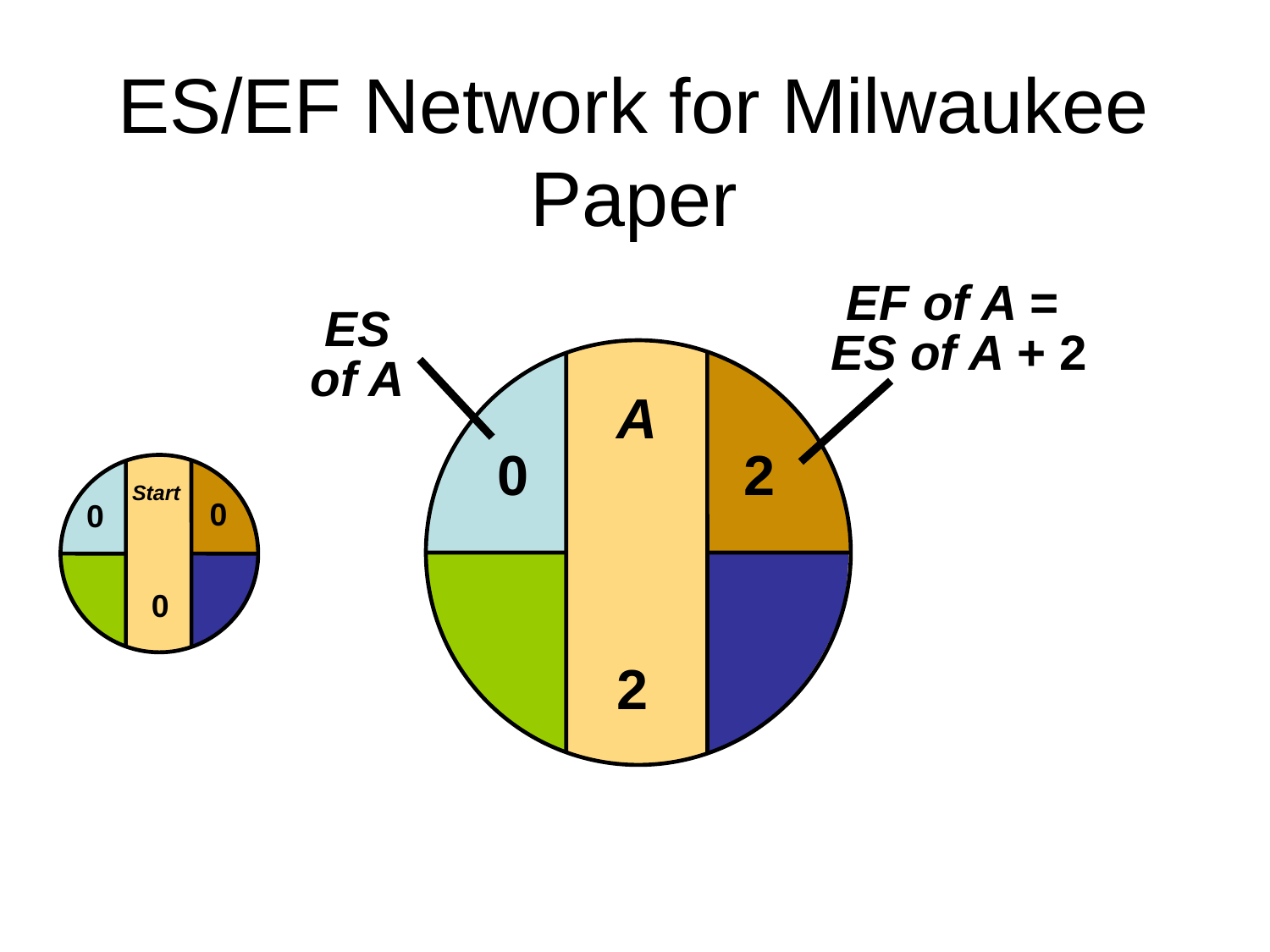

# ES/EF Network for Milwaukee Paper
EF of A =
ES of A + 2

2
ES
of A

0

A

2

Start
0
0
0